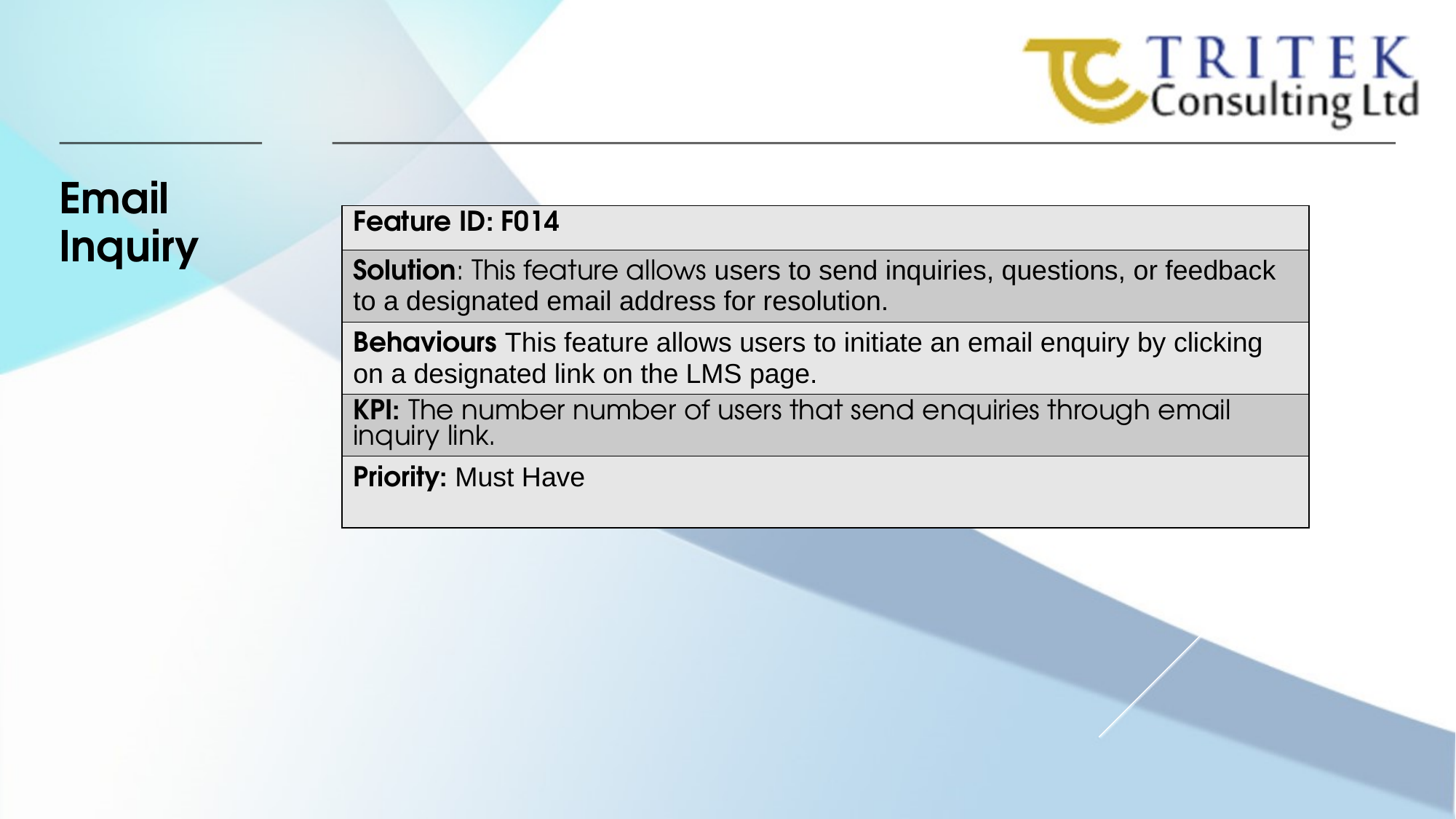

Email Inquiry
| Feature ID: F014 |
| --- |
| Solution: This feature allows users to send inquiries, questions, or feedback to a designated email address for resolution. |
| Behaviours This feature allows users to initiate an email enquiry by clicking on a designated link on the LMS page. |
| KPI: The number number of users that send enquiries through email inquiry link. |
| Priority: Must Have |